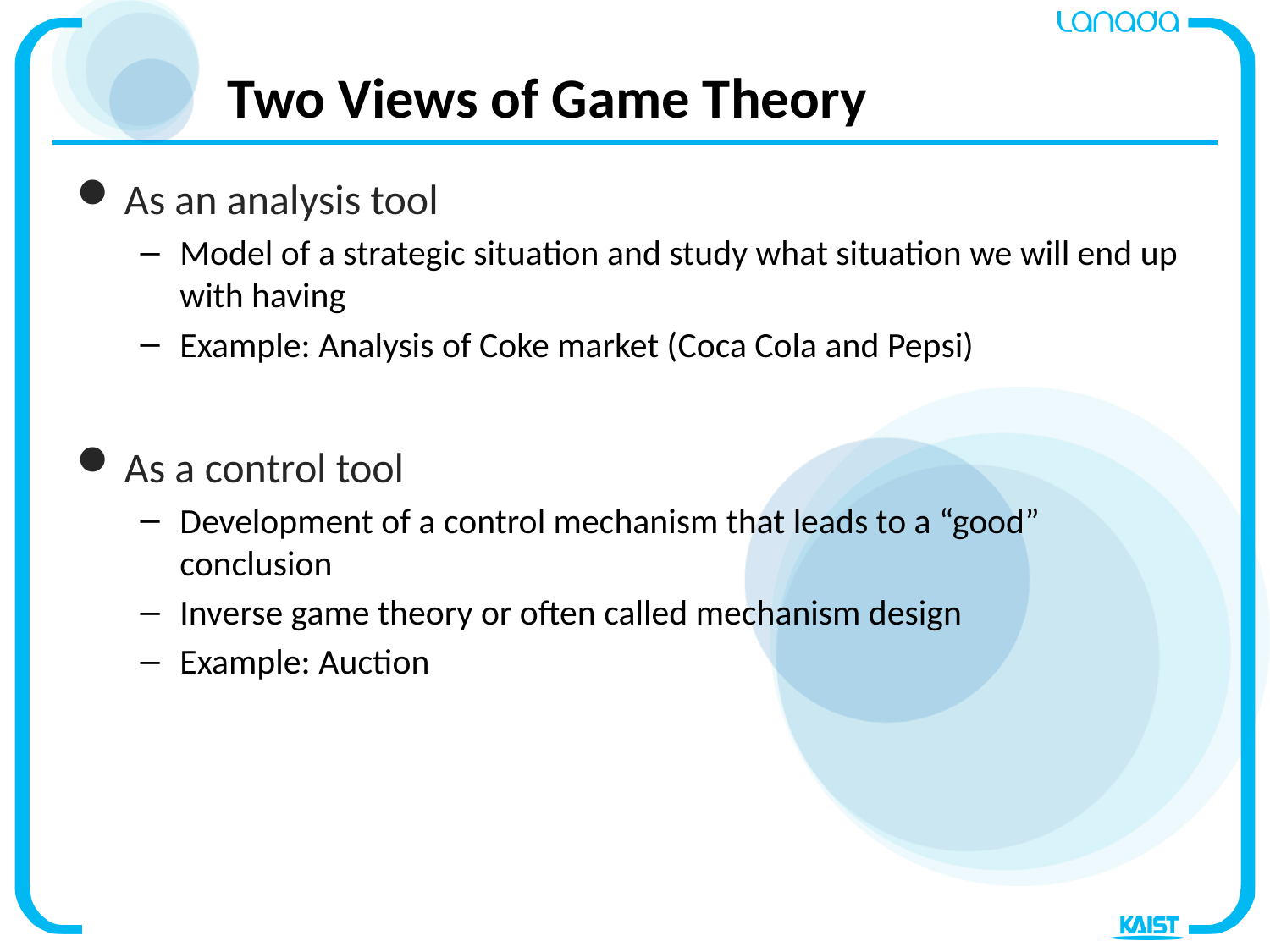

# Two Views of Game Theory
As an analysis tool
Model of a strategic situation and study what situation we will end up with having
Example: Analysis of Coke market (Coca Cola and Pepsi)

As a control tool
Development of a control mechanism that leads to a “good” conclusion
Inverse game theory or often called mechanism design
Example: Auction